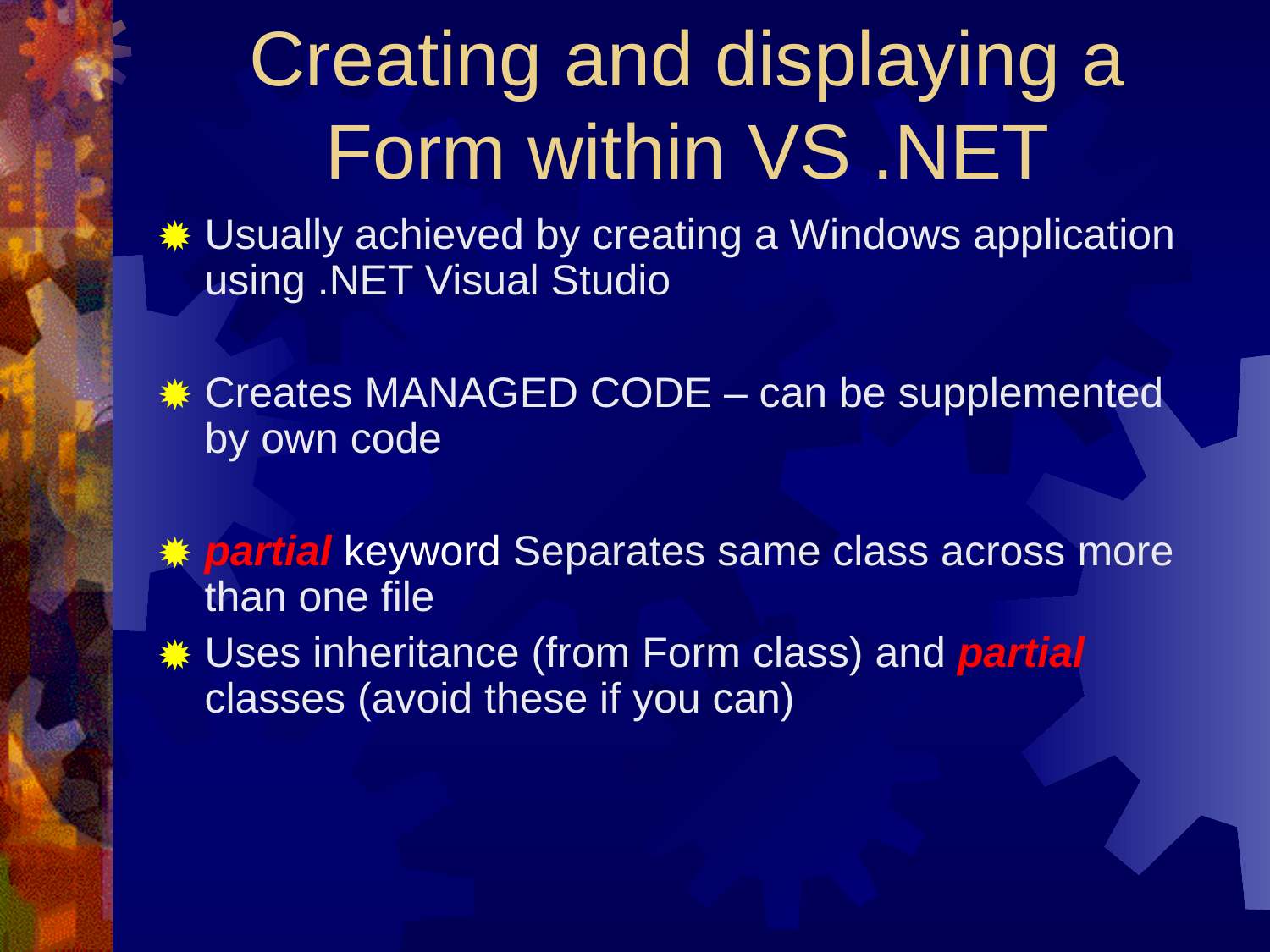

# Creating and displaying a Form within VS .NET
Usually achieved by creating a Windows application using .NET Visual Studio

Creates MANAGED CODE – can be supplemented by own code

partial keyword Separates same class across more than one file
Uses inheritance (from Form class) and partial classes (avoid these if you can)‏